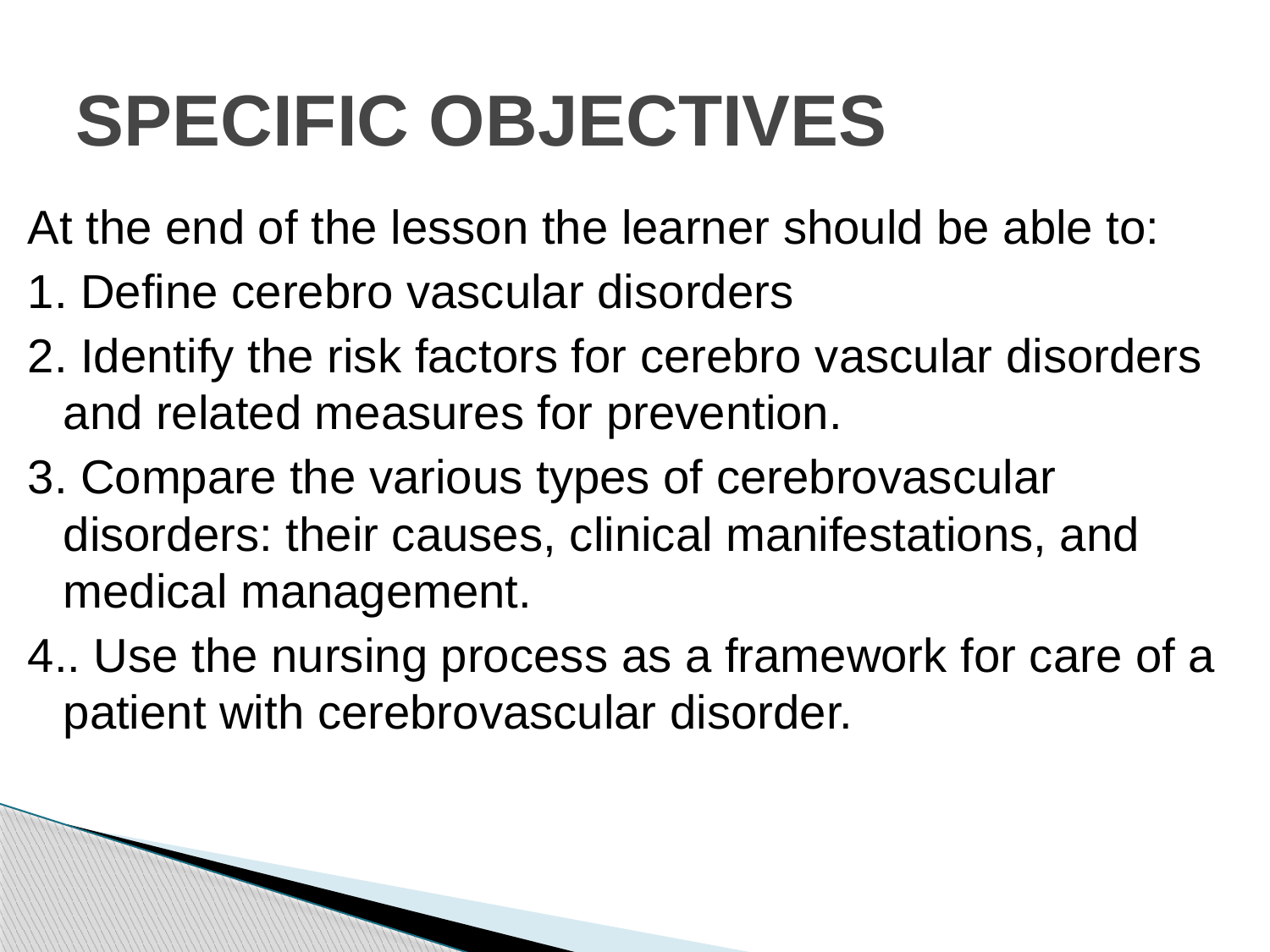

# SPECIFIC OBJECTIVES
At the end of the lesson the learner should be able to:
1. Define cerebro vascular disorders
2. Identify the risk factors for cerebro vascular disorders and related measures for prevention.
3. Compare the various types of cerebrovascular disorders: their causes, clinical manifestations, and medical management.
4.. Use the nursing process as a framework for care of a patient with cerebrovascular disorder.